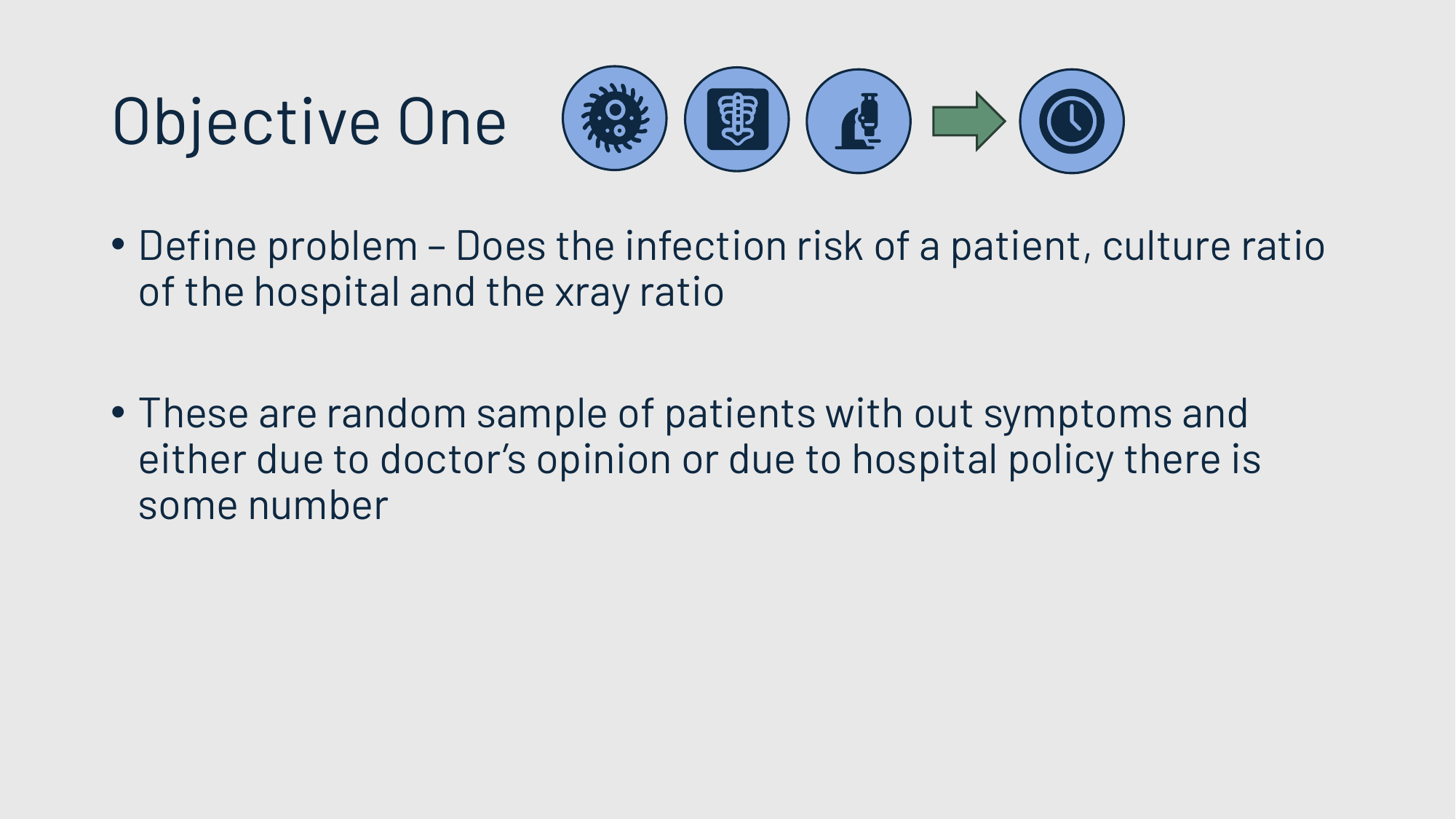

# Objective One

Define problem – Does the infection risk of a patient, culture ratio of the hospital and the xray ratio

These are random sample of patients with out symptoms and either due to doctor’s opinion or due to hospital policy there is some number